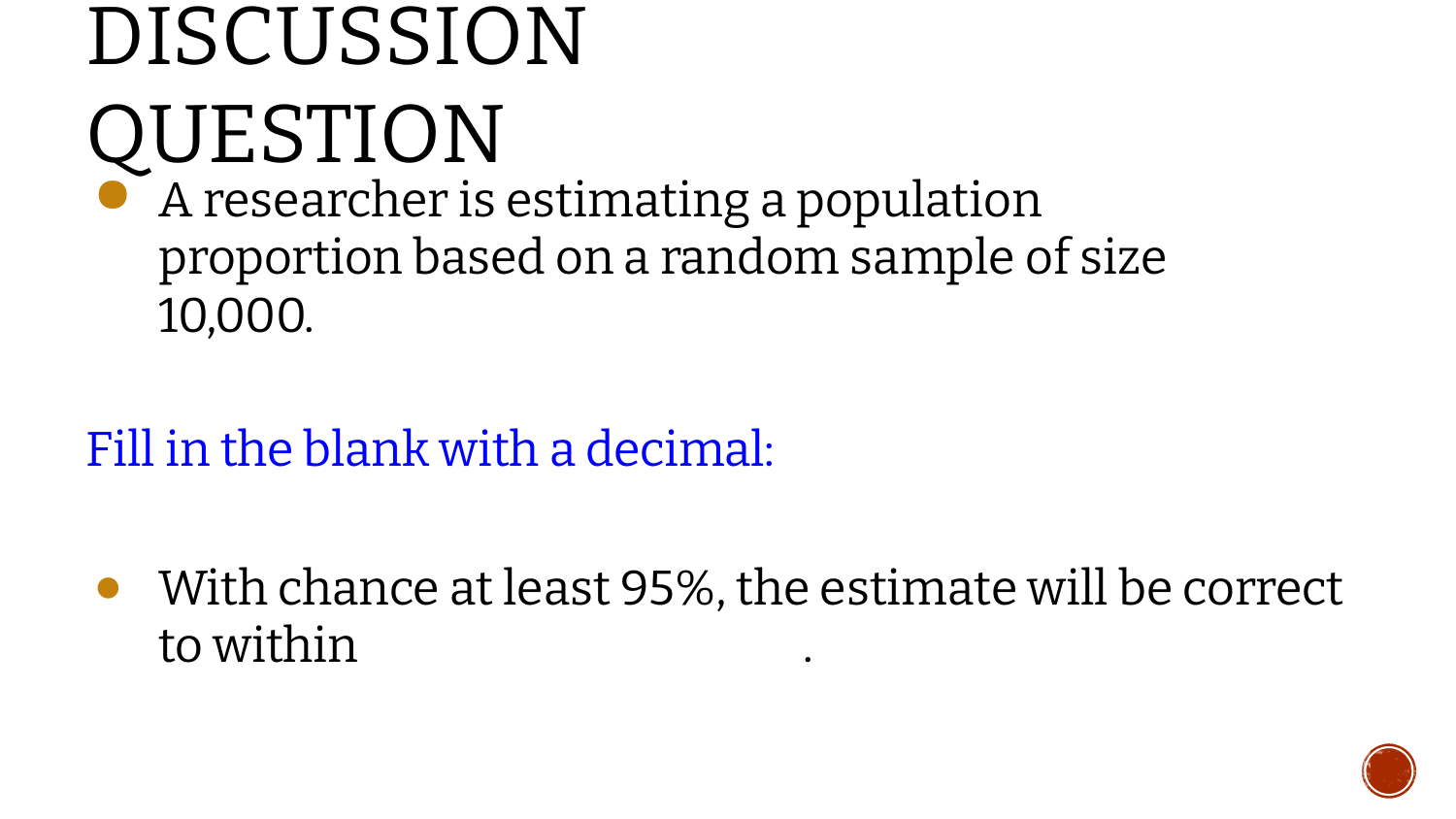

# Discussion Question
A researcher is estimating a population proportion based on a random sample of size 10,000.

Fill in the blank with a decimal:

With chance at least 95%, the estimate will be correct to within 	.